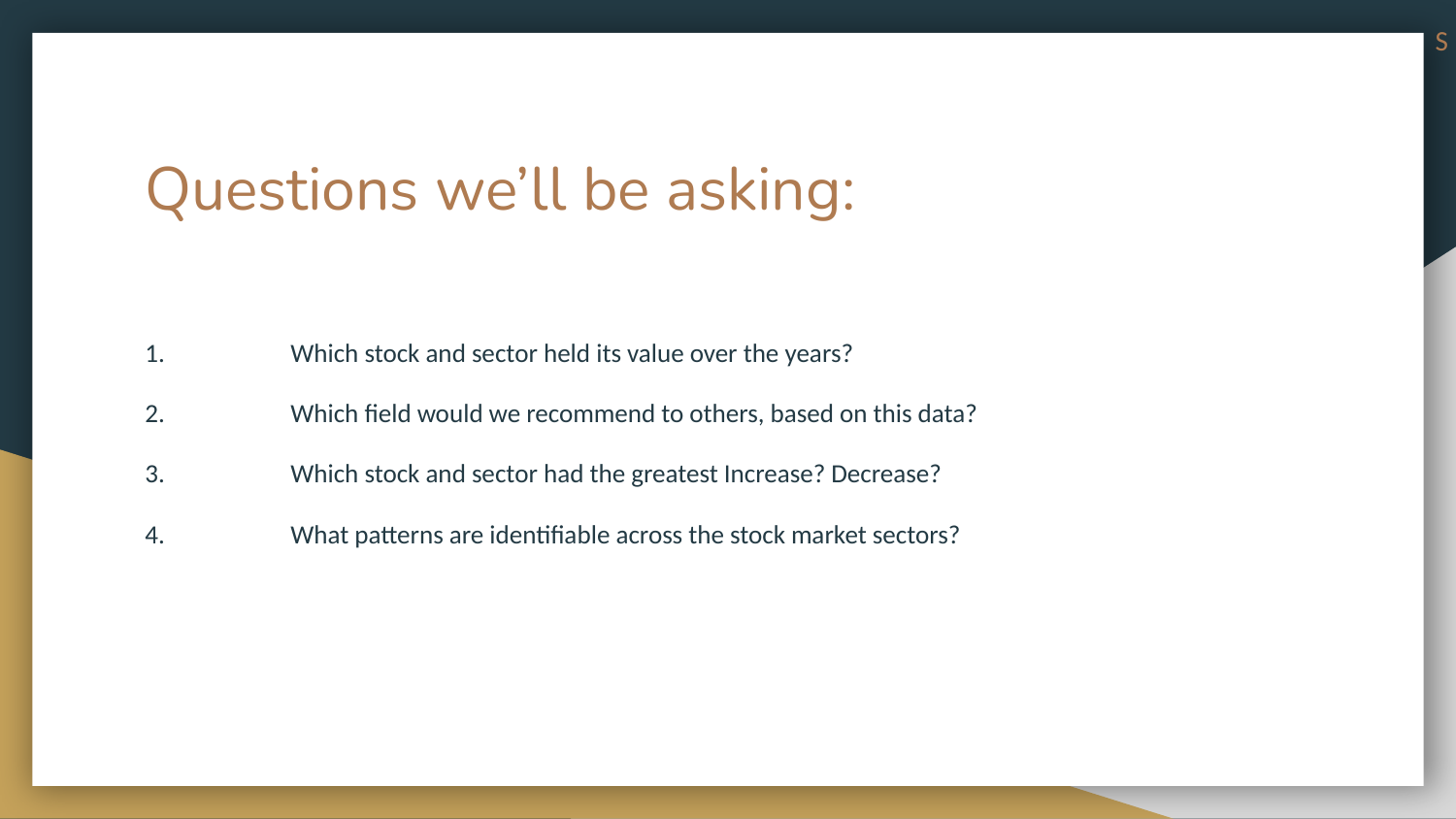

S
# Questions we’ll be asking:

1.	Which stock and sector held its value over the years?
2.	Which field would we recommend to others, based on this data?
3.	Which stock and sector had the greatest Increase? Decrease?
4.	What patterns are identifiable across the stock market sectors?